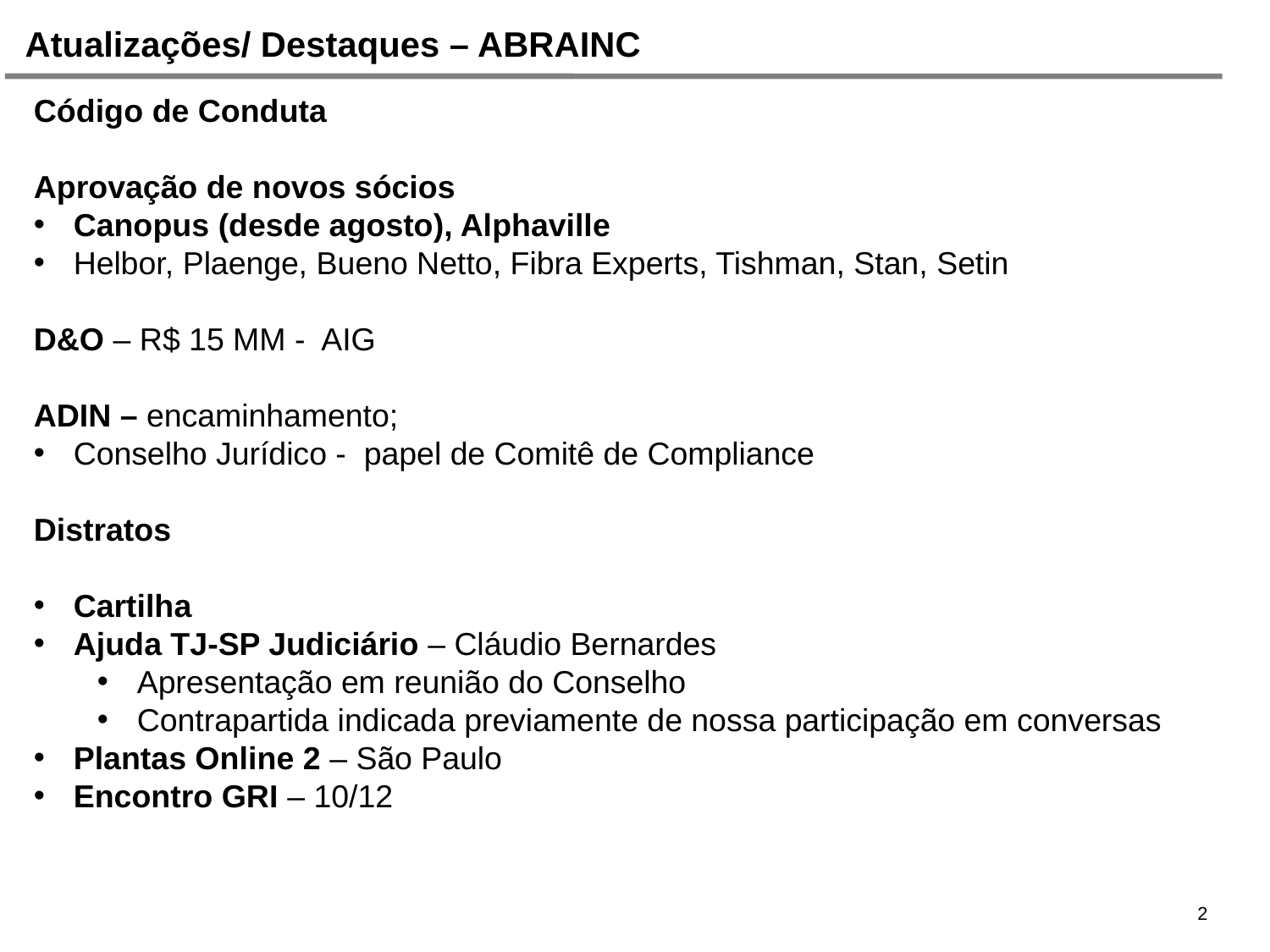

Atualizações/ Destaques – ABRAINC

Código de Conduta

Aprovação de novos sócios
Canopus (desde agosto), Alphaville
Helbor, Plaenge, Bueno Netto, Fibra Experts, Tishman, Stan, Setin

D&O – R$ 15 MM -  AIG

ADIN – encaminhamento;
Conselho Jurídico -  papel de Comitê de Compliance

Distratos

Cartilha
Ajuda TJ-SP Judiciário – Cláudio Bernardes
Apresentação em reunião do Conselho
Contrapartida indicada previamente de nossa participação em conversas
Plantas Online 2 – São Paulo
Encontro GRI – 10/12

2